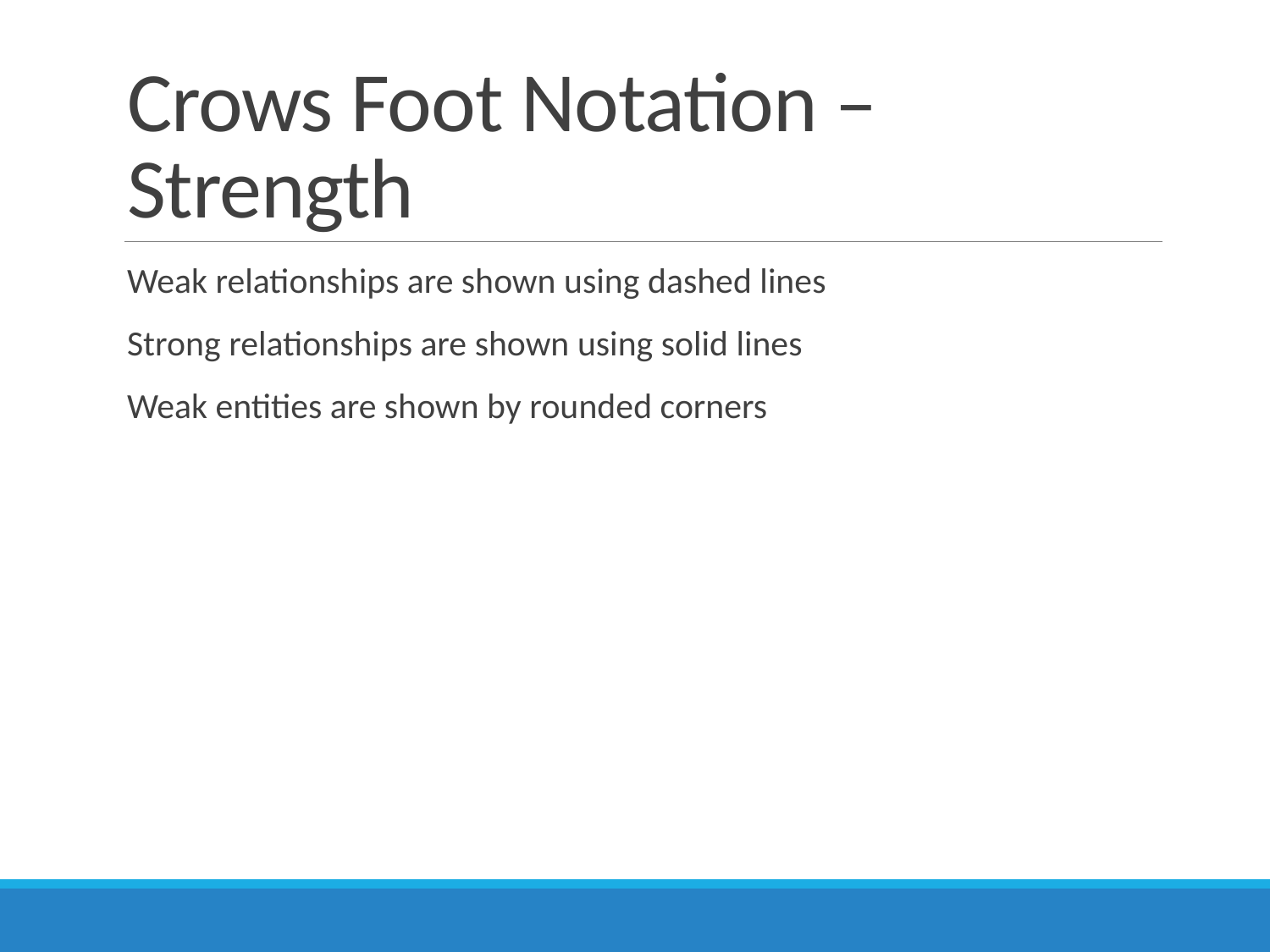

# Crows Foot Notation – Strength
Weak relationships are shown using dashed lines
Strong relationships are shown using solid lines
Weak entities are shown by rounded corners